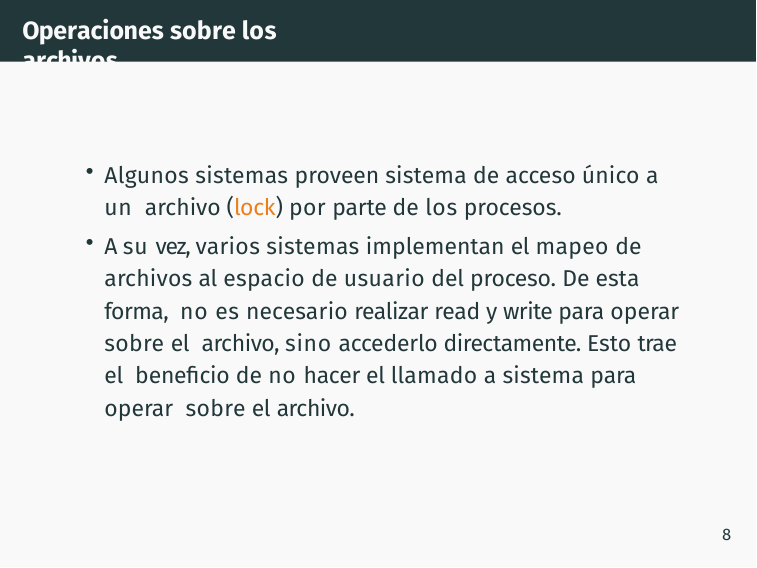

# Operaciones sobre los archivos
Algunos sistemas proveen sistema de acceso único a un  archivo (lock) por parte de los procesos.
A su vez, varios sistemas implementan el mapeo de  archivos al espacio de usuario del proceso. De esta forma,  no es necesario realizar read y write para operar sobre el  archivo, sino accederlo directamente. Esto trae el  beneficio de no hacer el llamado a sistema para operar  sobre el archivo.
8